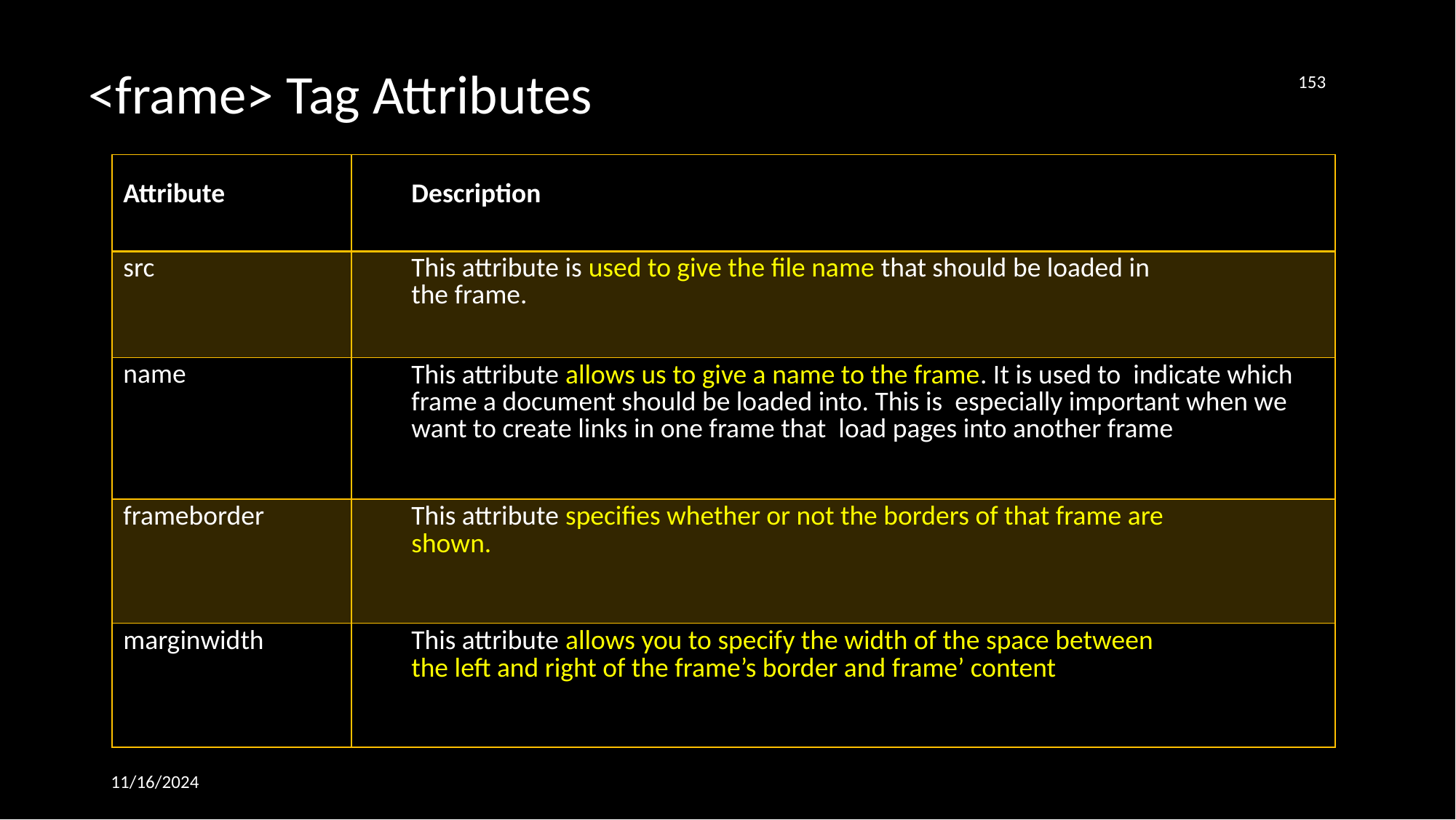

153
# <frame> Tag Attributes
| Attribute | Description |
| --- | --- |
| src | This attribute is used to give the file name that should be loaded in the frame. |
| name | This attribute allows us to give a name to the frame. It is used to indicate which frame a document should be loaded into. This is especially important when we want to create links in one frame that load pages into another frame |
| frameborder | This attribute specifies whether or not the borders of that frame are shown. |
| marginwidth | This attribute allows you to specify the width of the space between the left and right of the frame’s border and frame’ content |
11/16/2024